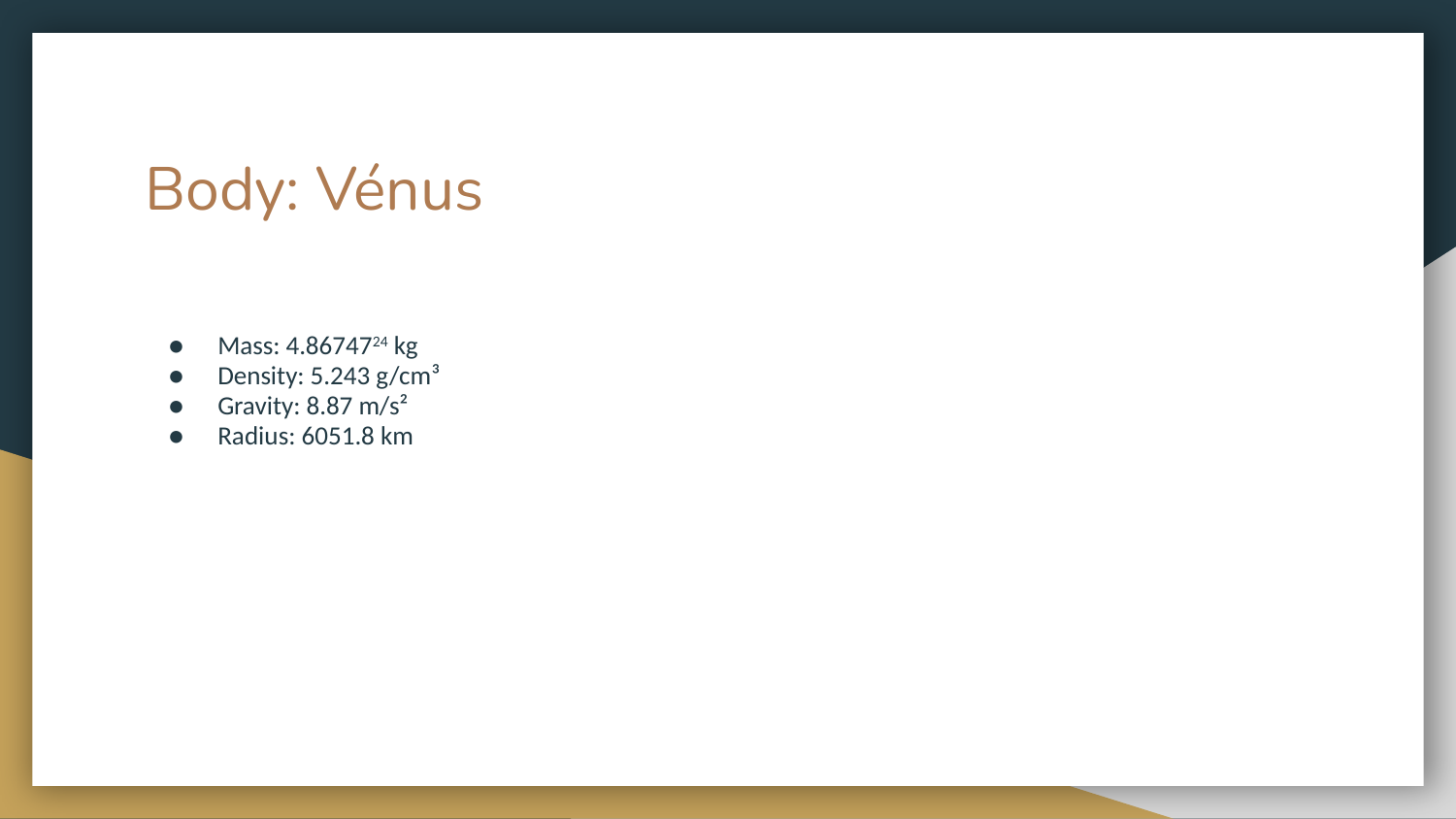

# Body: Vénus
Mass: 4.8674724 kg
Density: 5.243 g/cm³
Gravity: 8.87 m/s²
Radius: 6051.8 km